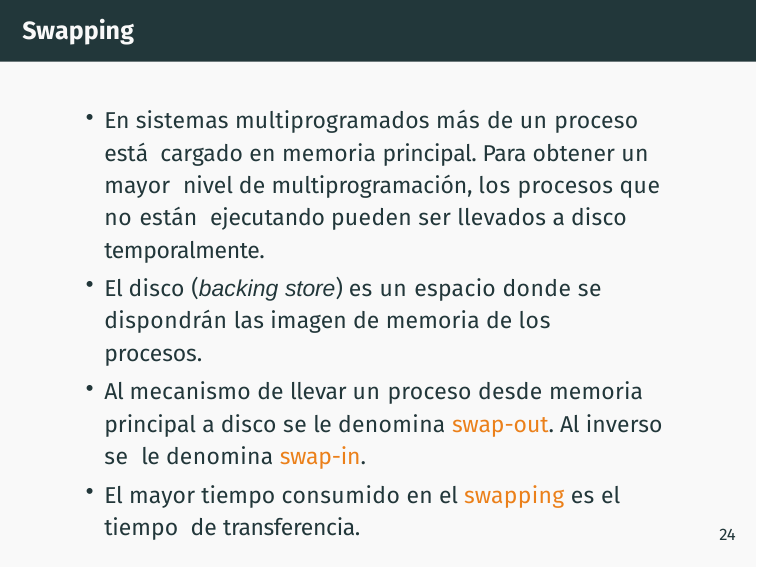

# Swapping
En sistemas multiprogramados más de un proceso está  cargado en memoria principal. Para obtener un mayor  nivel de multiprogramación, los procesos que no están  ejecutando pueden ser llevados a disco temporalmente.
El disco (backing store) es un espacio donde se  dispondrán las imagen de memoria de los procesos.
Al mecanismo de llevar un proceso desde memoria  principal a disco se le denomina swap-out. Al inverso se  le denomina swap-in.
El mayor tiempo consumido en el swapping es el tiempo  de transferencia.
24